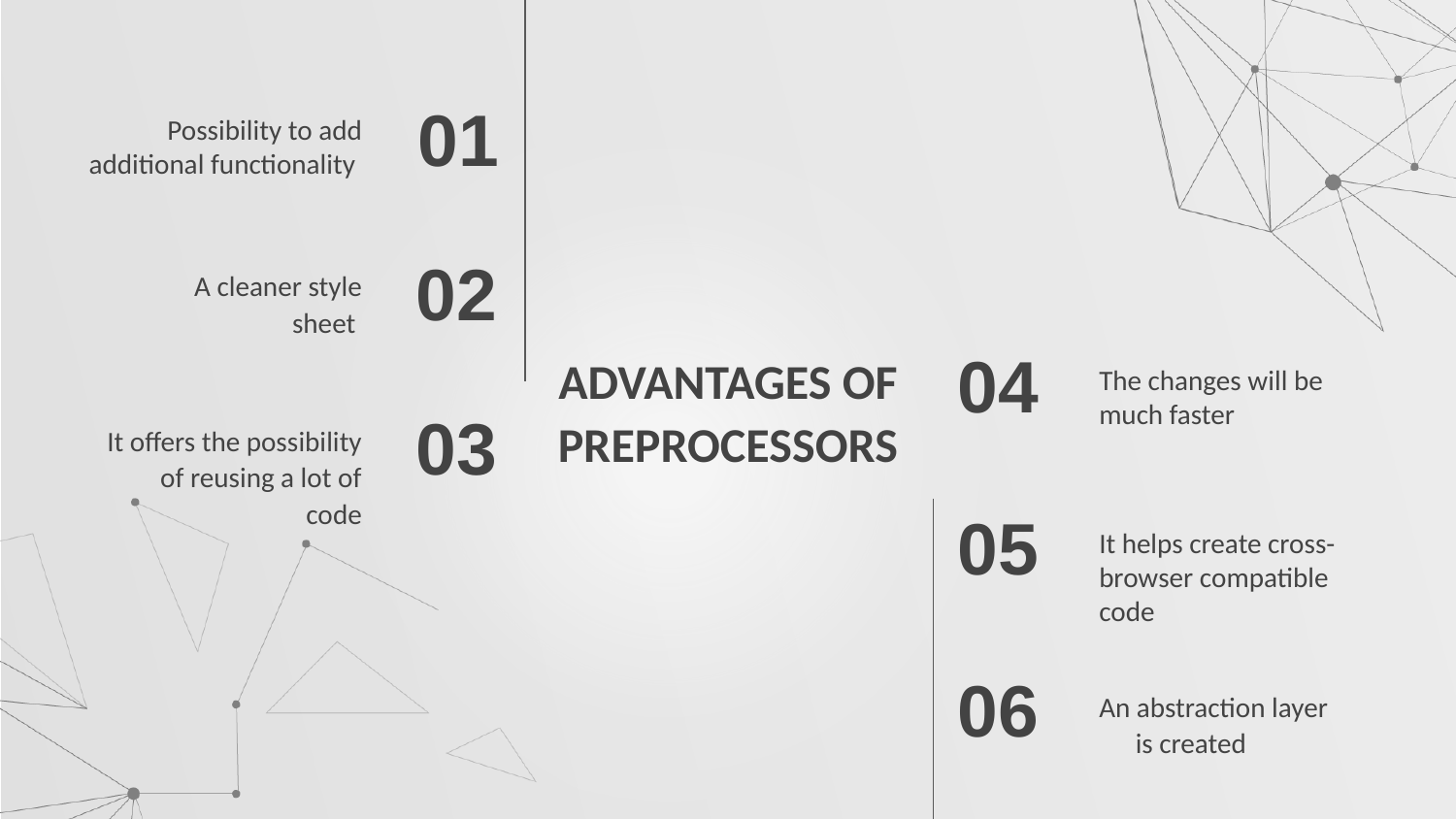

01
Possibility to add additional functionality
02
A cleaner style sheet
# ADVANTAGES OF PREPROCESSORS
04
The changes will be much faster
03
It offers the possibility of reusing a lot of code
05
It helps create cross-browser compatible code
06
An abstraction layer is created